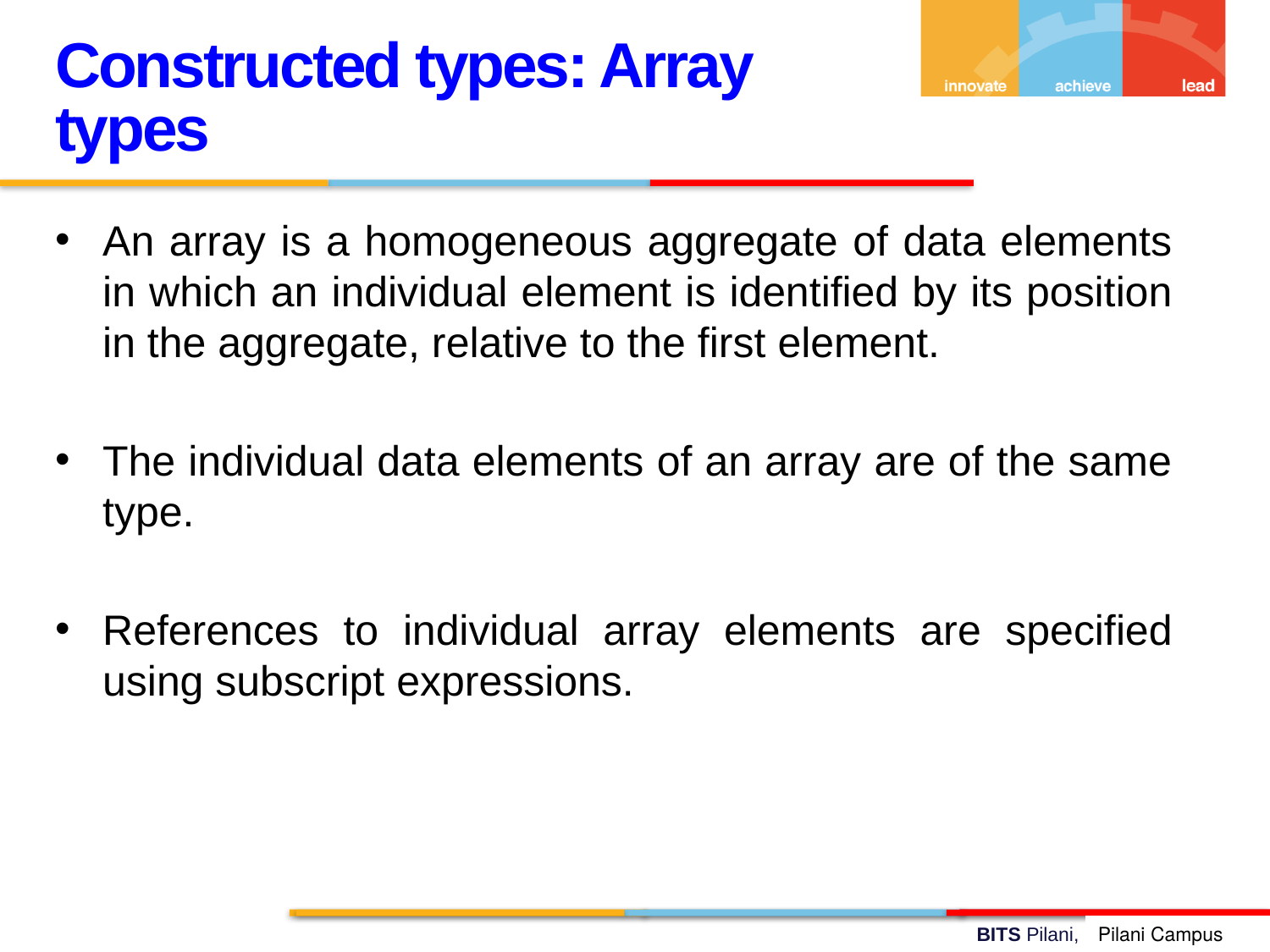

Constructed types: Array types
An array is a homogeneous aggregate of data elements in which an individual element is identified by its position in the aggregate, relative to the first element.

The individual data elements of an array are of the same type.

References to individual array elements are specified using subscript expressions.

Pilani Campus